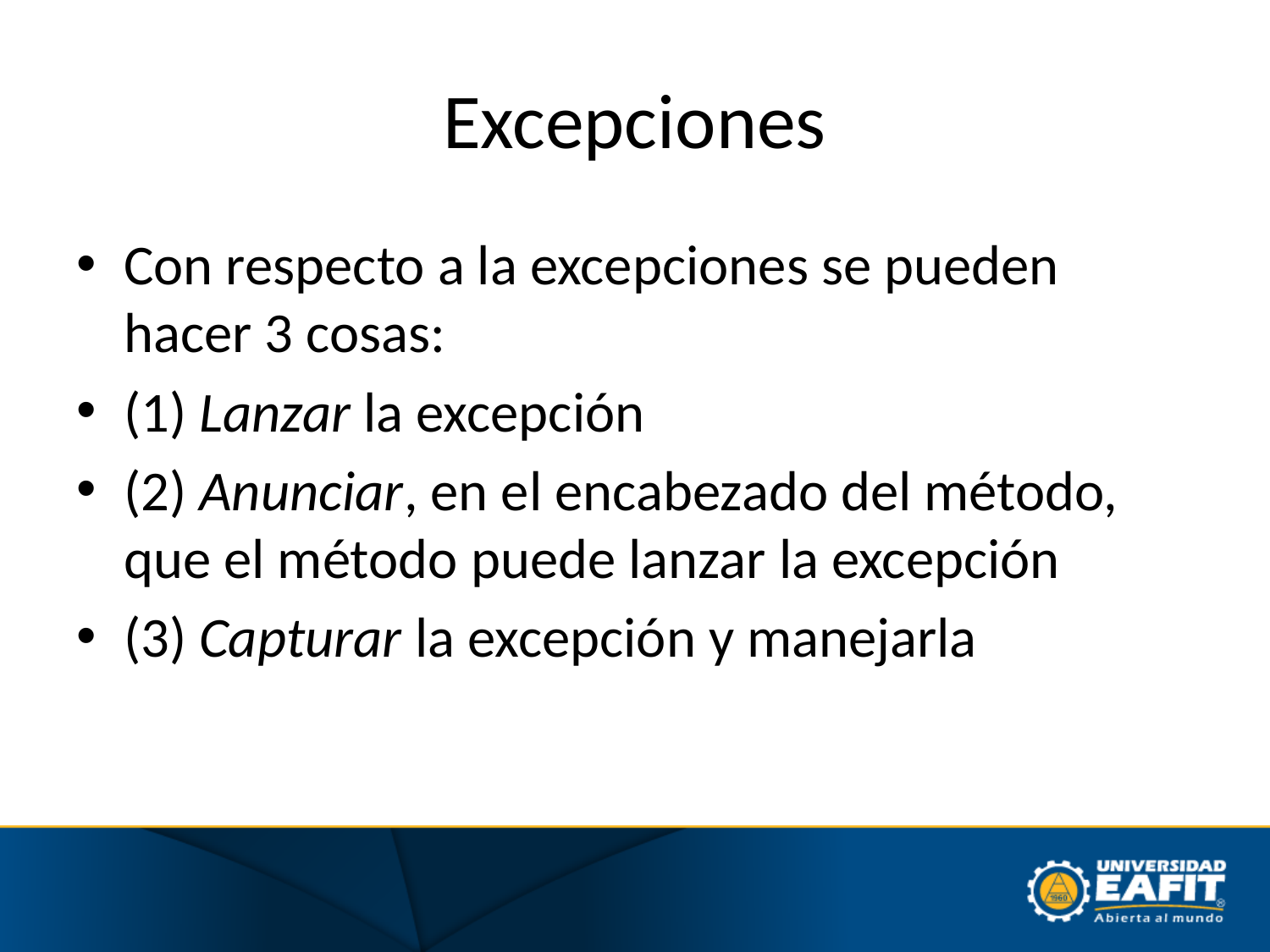

# Excepciones
Con respecto a la excepciones se pueden hacer 3 cosas:
(1) Lanzar la excepción
(2) Anunciar, en el encabezado del método, que el método puede lanzar la excepción
(3) Capturar la excepción y manejarla